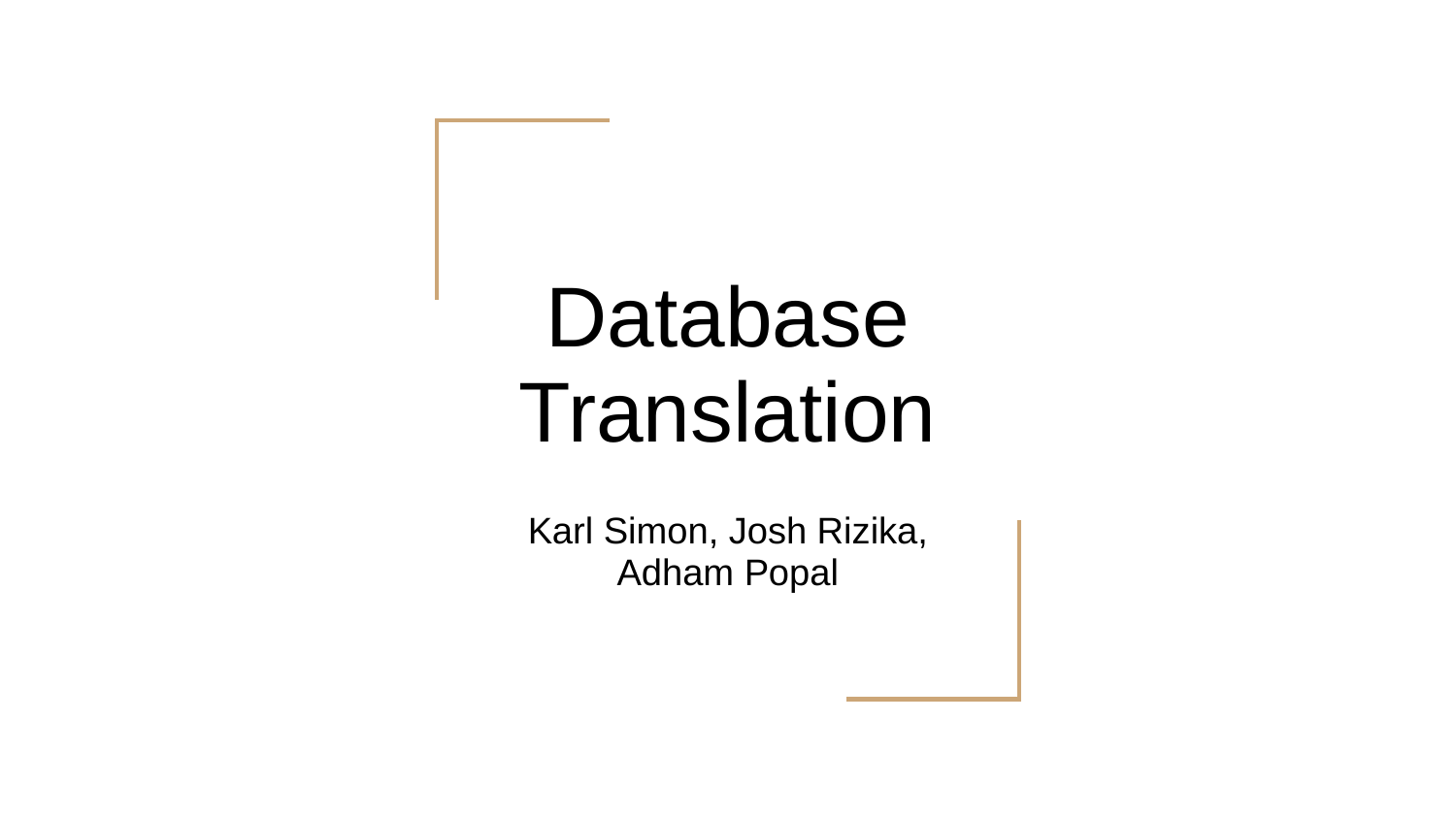

# Database Translation
Karl Simon, Josh Rizika, Adham Popal